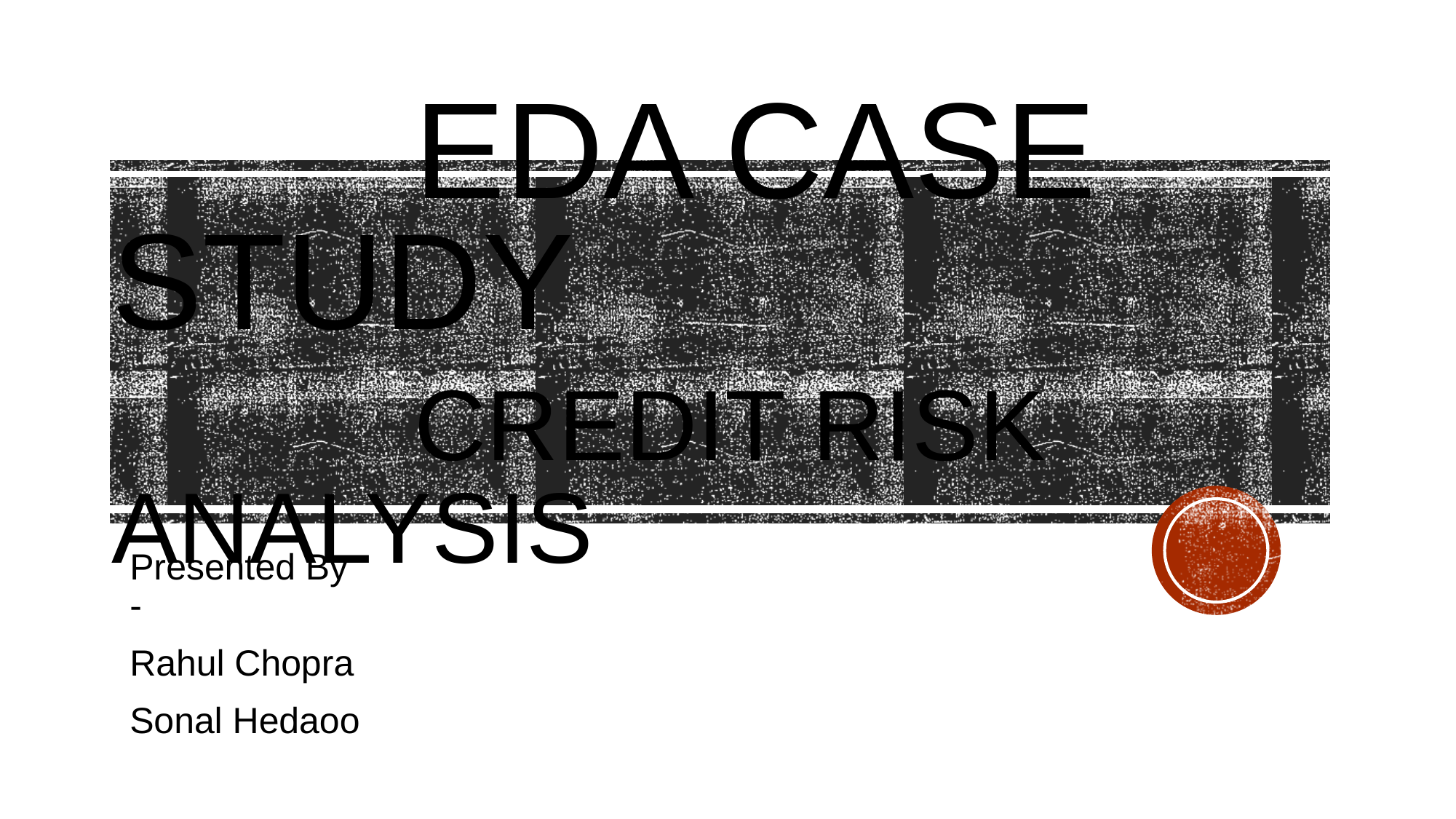

# EDA CASE STUDY Credit RISK ANALYSIS
Presented By -
Rahul Chopra
Sonal Hedaoo